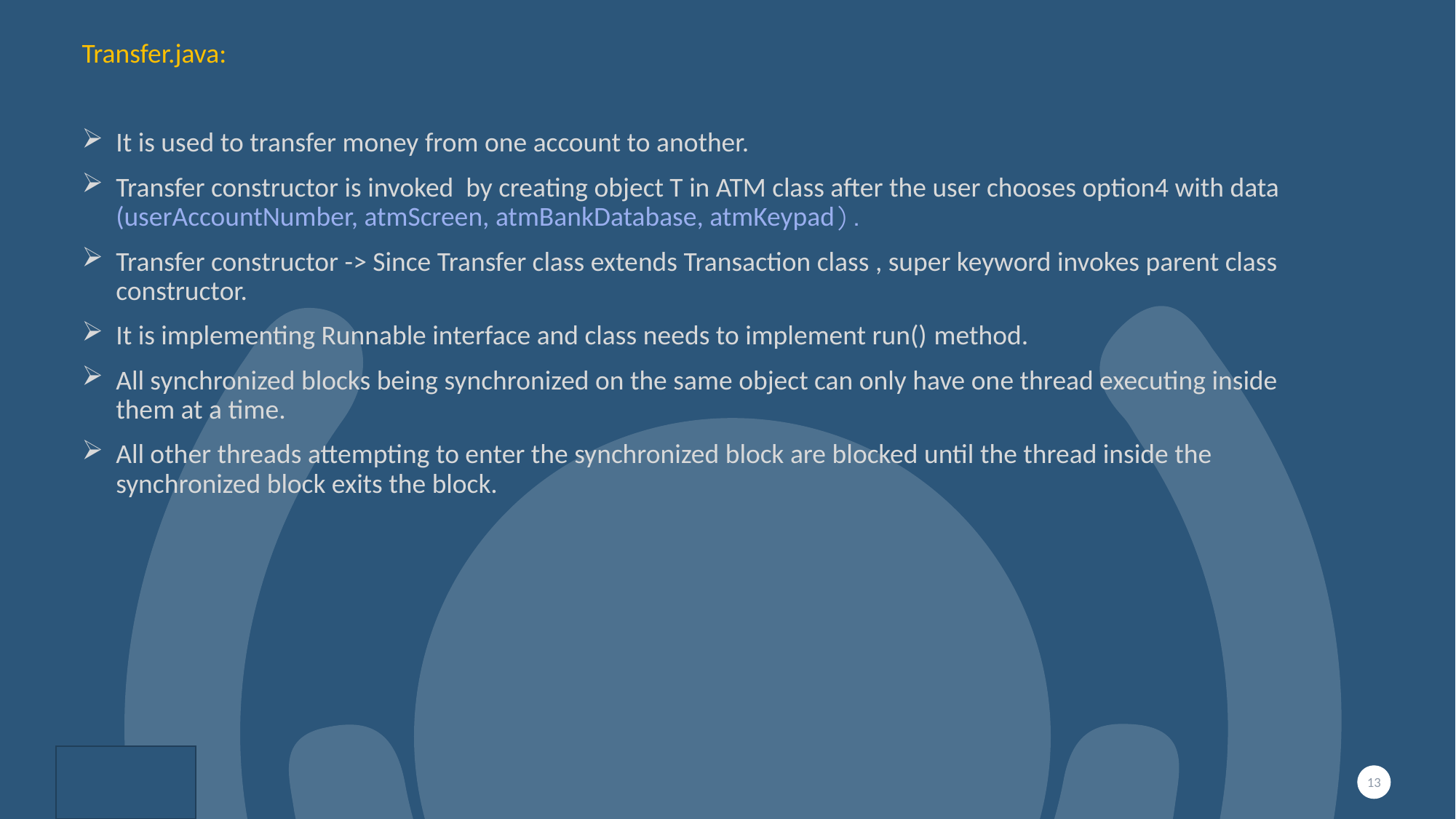

#
Transfer.java:

It is used to transfer money from one account to another.
Transfer constructor is invoked  by creating object T in ATM class after the user chooses option4 with data (userAccountNumber, atmScreen, atmBankDatabase, atmKeypad).
Transfer constructor -> Since Transfer class extends Transaction class , super keyword invokes parent class constructor.
It is implementing Runnable interface and class needs to implement run() method.
All synchronized blocks being synchronized on the same object can only have one thread executing inside them at a time.
All other threads attempting to enter the synchronized block are blocked until the thread inside the synchronized block exits the block.

13